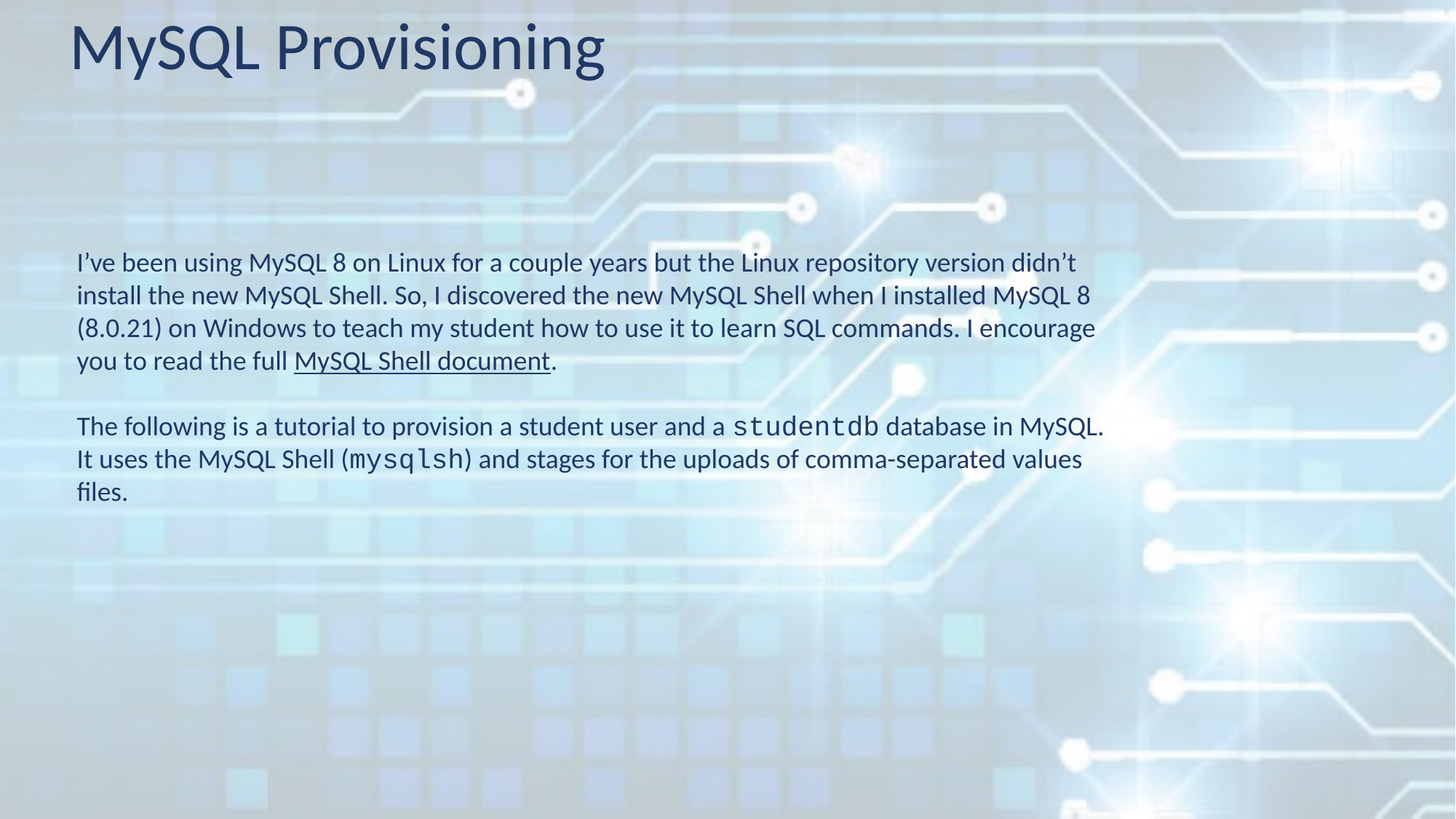

MySQL Provisioning
I’ve been using MySQL 8 on Linux for a couple years but the Linux repository version didn’t install the new MySQL Shell. So, I discovered the new MySQL Shell when I installed MySQL 8 (8.0.21) on Windows to teach my student how to use it to learn SQL commands. I encourage you to read the full MySQL Shell document.

The following is a tutorial to provision a student user and a studentdb database in MySQL. It uses the MySQL Shell (mysqlsh) and stages for the uploads of comma-separated values files.